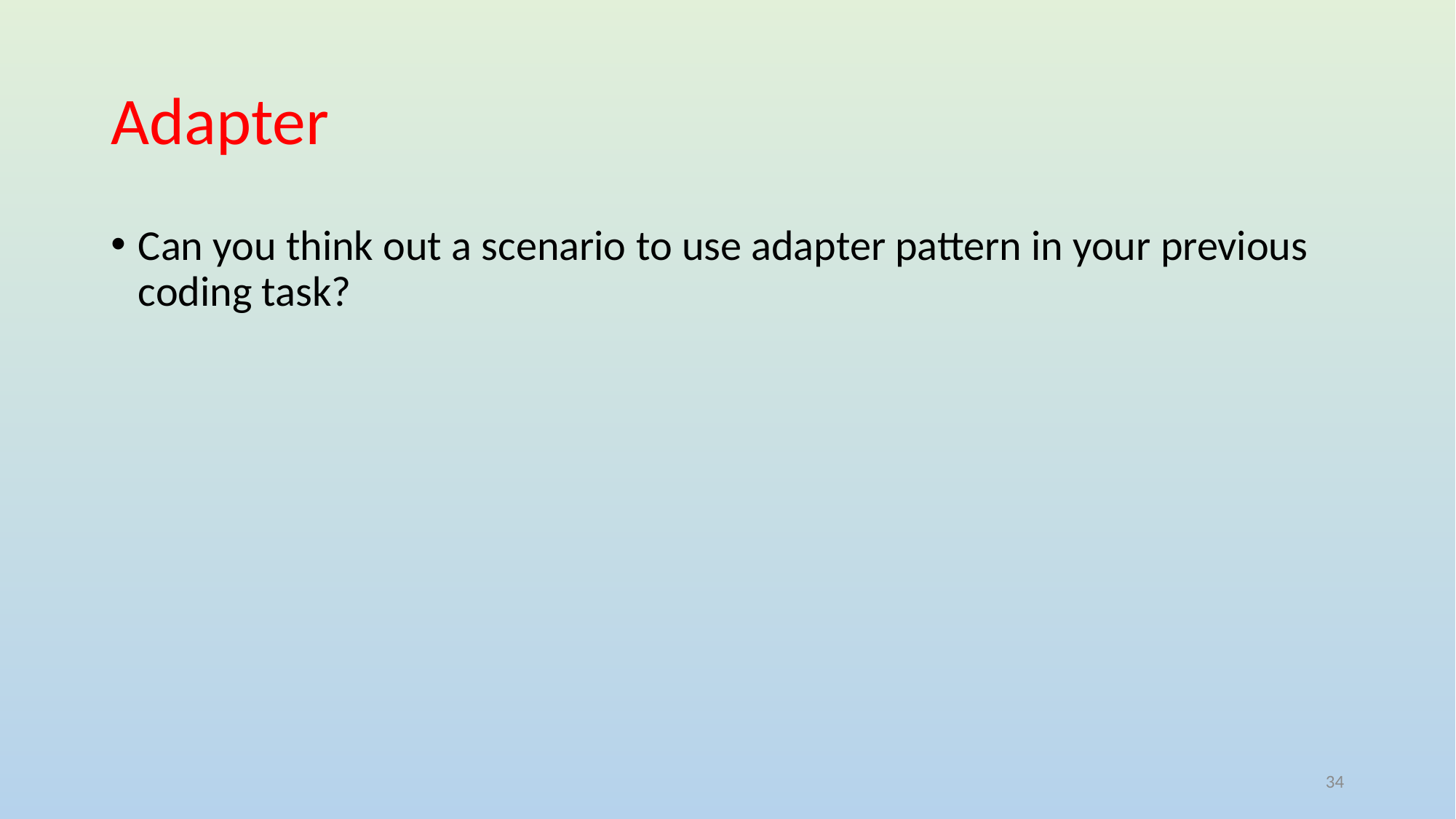

# Adapter
Can you think out a scenario to use adapter pattern in your previous coding task?
34